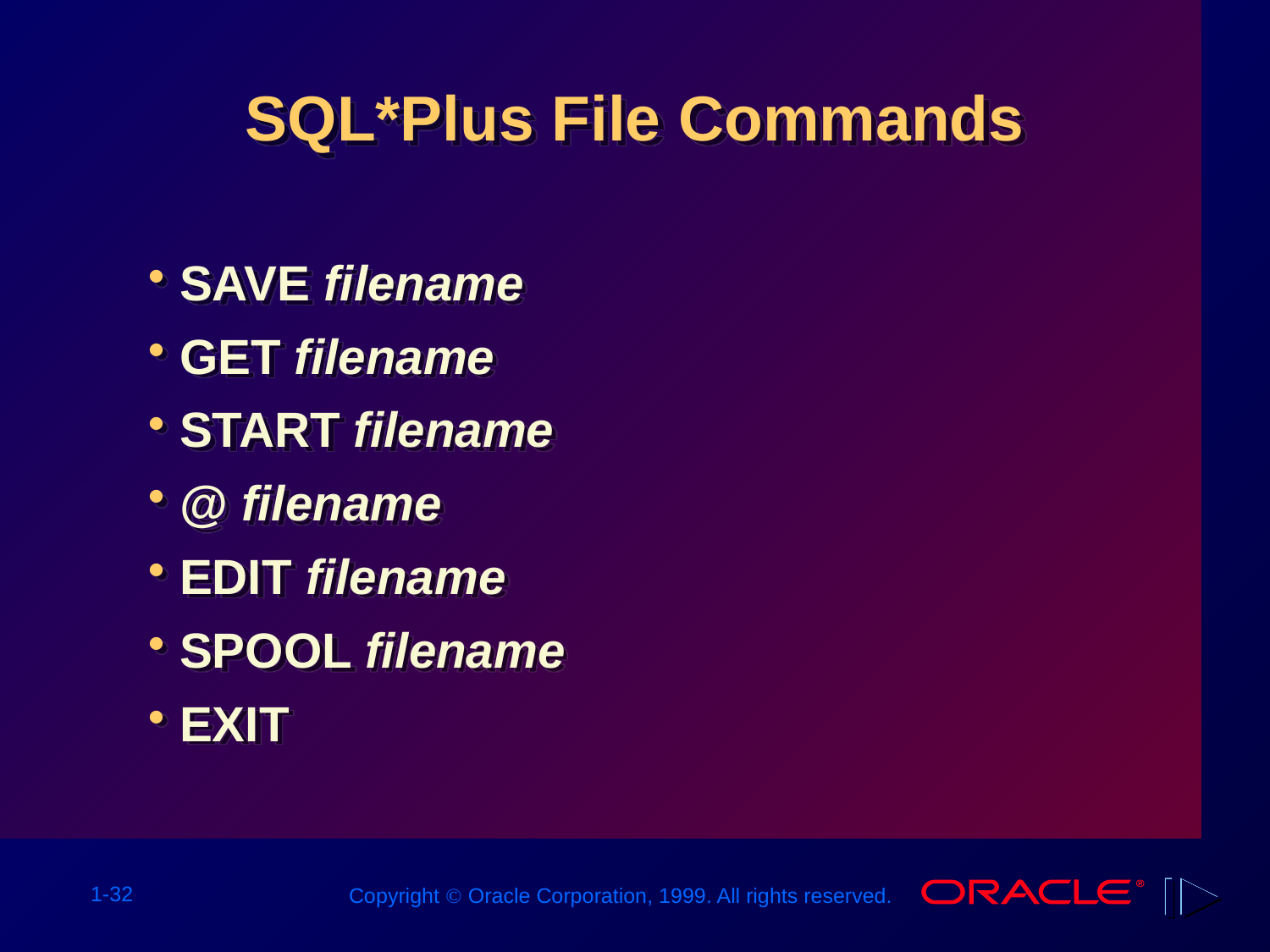

# SQL*Plus File Commands
SAVE filename
GET filename
START filename
@ filename
EDIT filename
SPOOL filename
EXIT